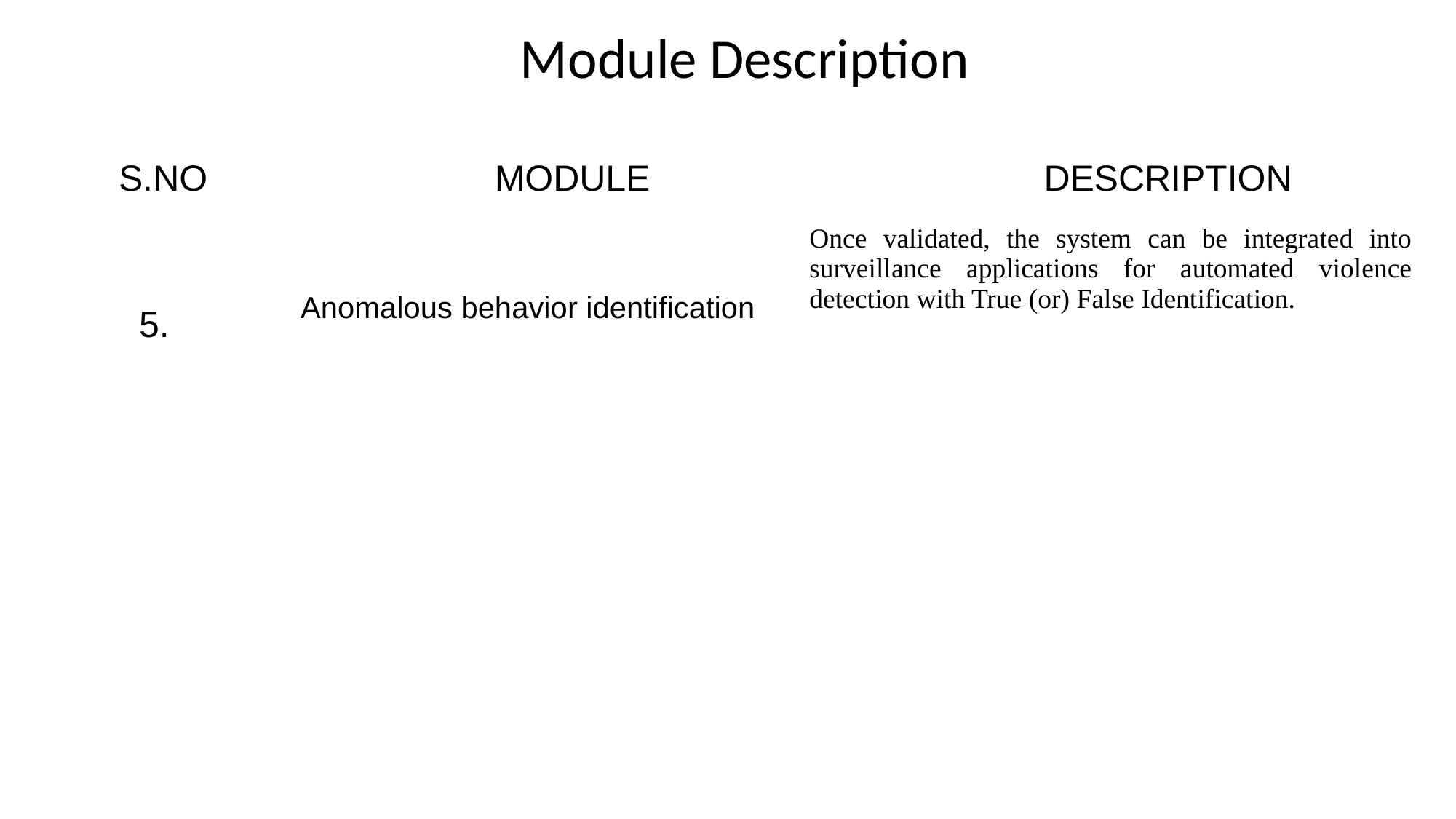

# Module Description
| S.NO | MODULE | DESCRIPTION |
| --- | --- | --- |
| 5. | Anomalous behavior identification | Once validated, the system can be integrated into surveillance applications for automated violence detection with True (or) False Identification. |